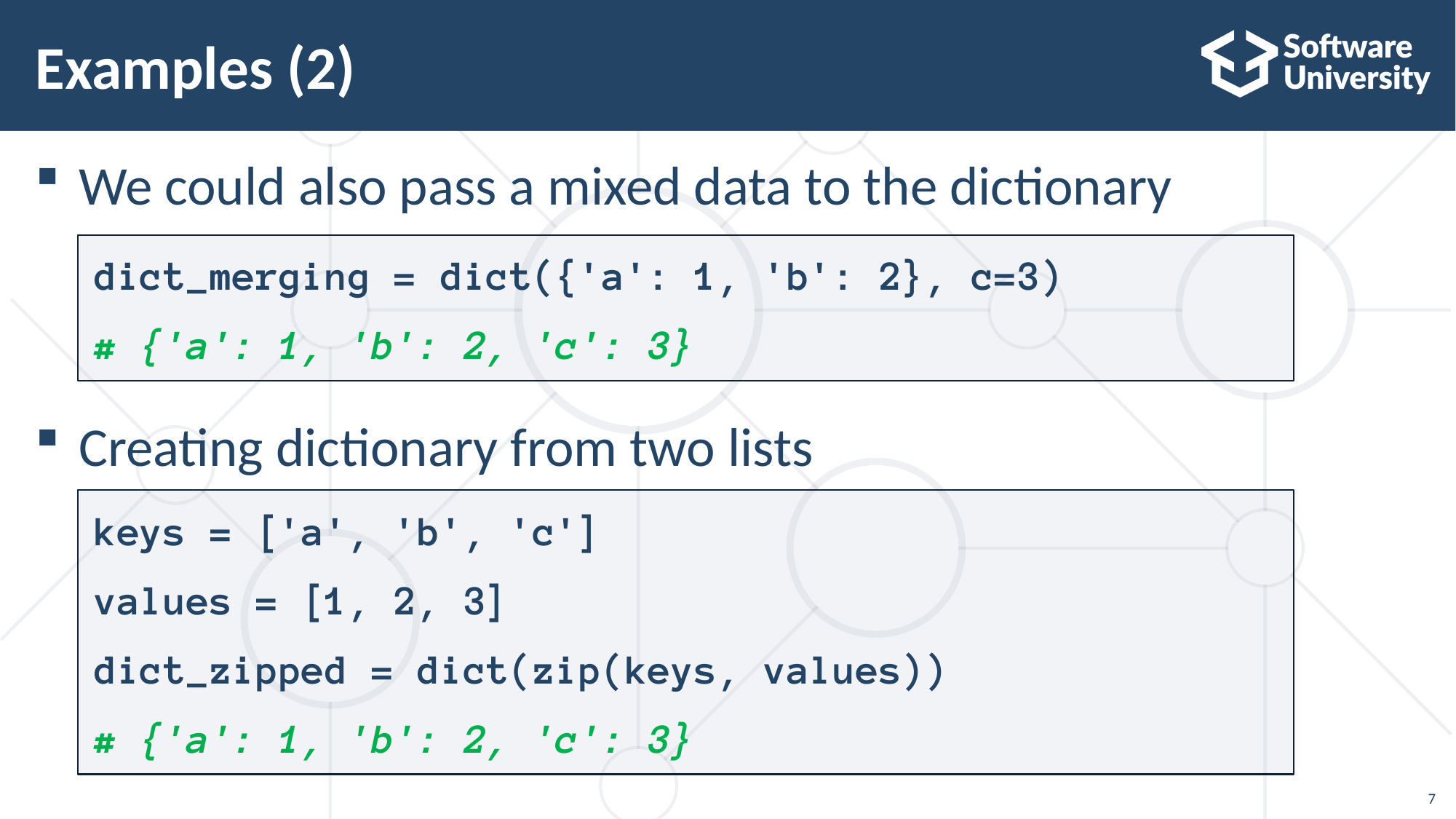

# Examples (2)
We could also pass a mixed data to the dictionary

Creating dictionary from two lists

dict_merging = dict({'a': 1, 'b': 2}, c=3)
# {'a': 1, 'b': 2, 'c': 3}
keys = ['a', 'b', 'c']
values = [1, 2, 3]
dict_zipped = dict(zip(keys, values))
# {'a': 1, 'b': 2, 'c': 3}
7